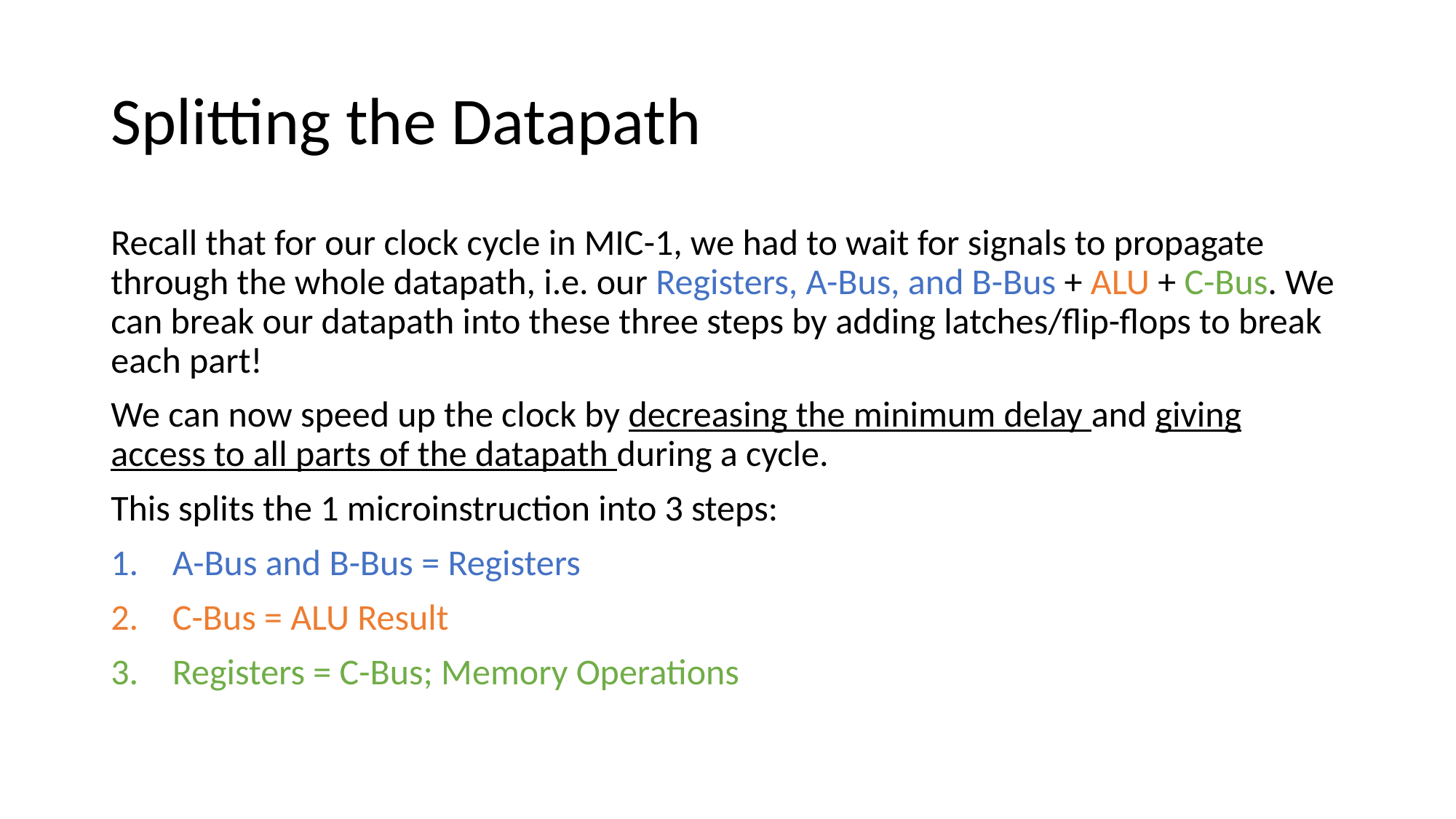

# Splitting the Datapath
Recall that for our clock cycle in MIC-1, we had to wait for signals to propagate through the whole datapath, i.e. our Registers, A-Bus, and B-Bus + ALU + C-Bus. We can break our datapath into these three steps by adding latches/flip-flops to break each part!
We can now speed up the clock by decreasing the minimum delay and giving access to all parts of the datapath during a cycle.
This splits the 1 microinstruction into 3 steps:
A-Bus and B-Bus = Registers
C-Bus = ALU Result
Registers = C-Bus; Memory Operations